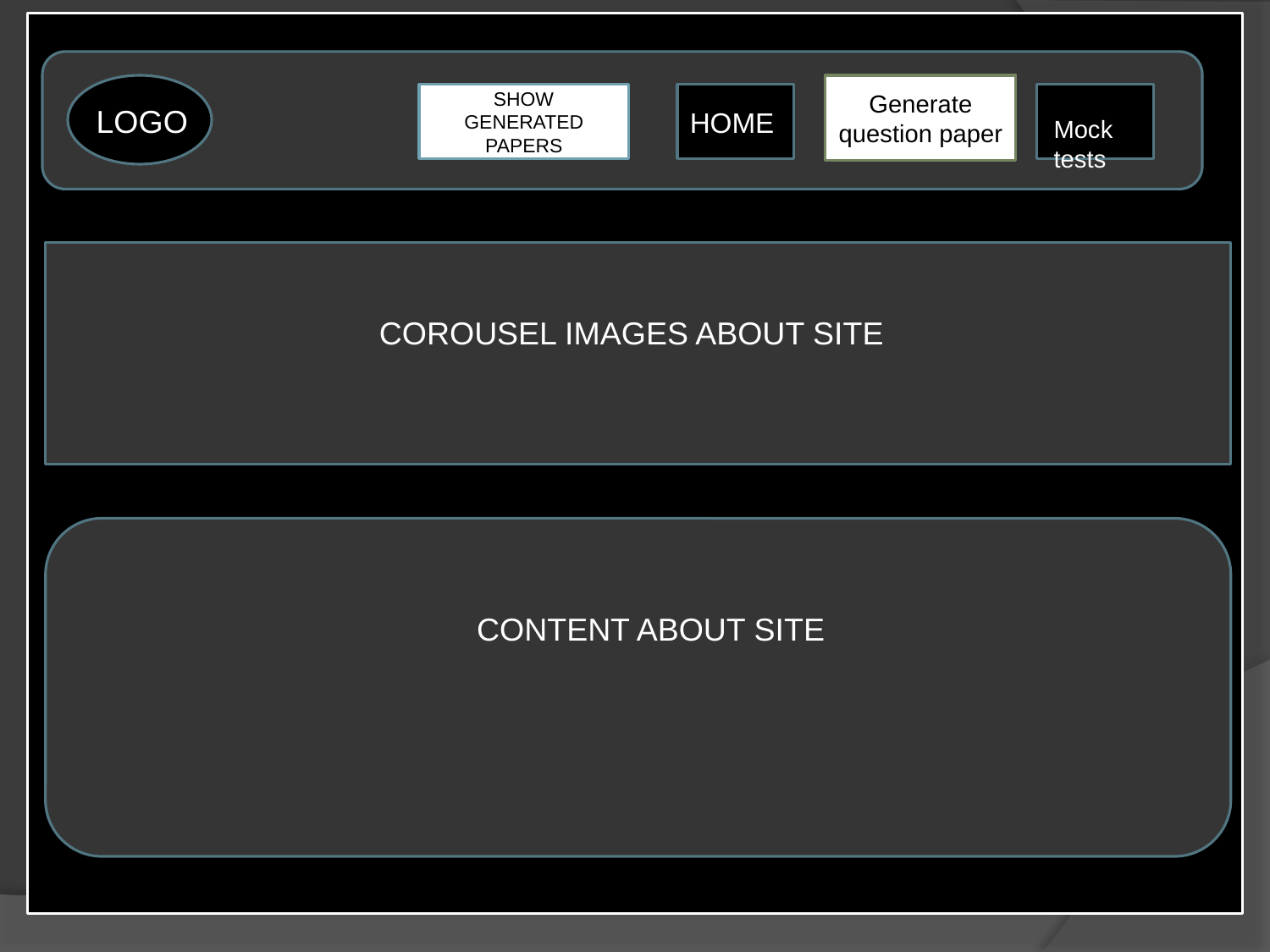

Generate question paper
SHOW GENERATED PAPERS

LOGO
HOME
Mock tests

COROUSEL IMAGES ABOUT SITE

CONTENT ABOUT SITE